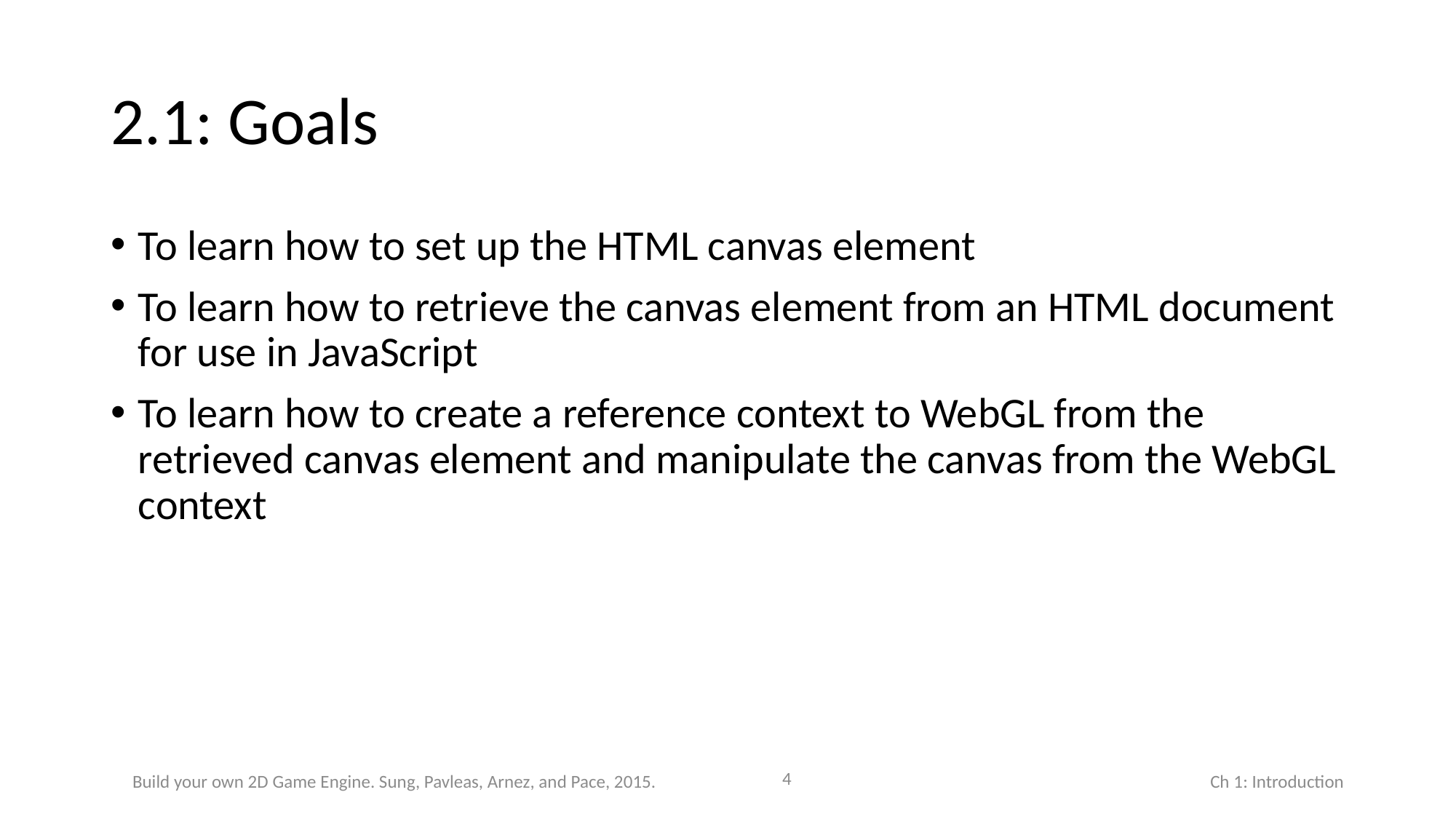

# 2.1: Goals
To learn how to set up the HTML canvas element
To learn how to retrieve the canvas element from an HTML document for use in JavaScript
To learn how to create a reference context to WebGL from the retrieved canvas element and manipulate the canvas from the WebGL context